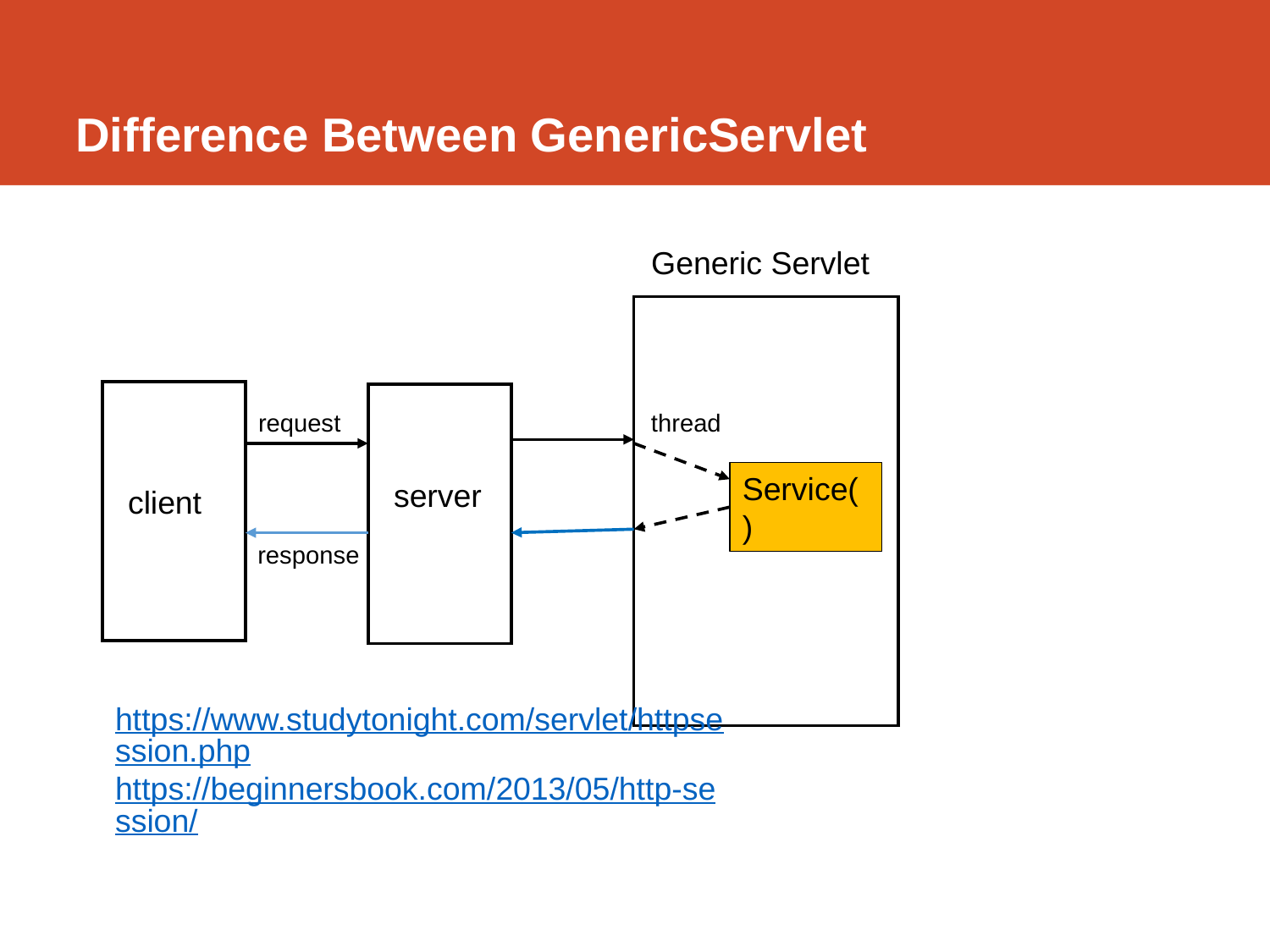

# Difference Between GenericServlet
Generic Servlet

thread
request
Service()
server
client
response
https://www.studytonight.com/servlet/httpsession.php
https://beginnersbook.com/2013/05/http-session/